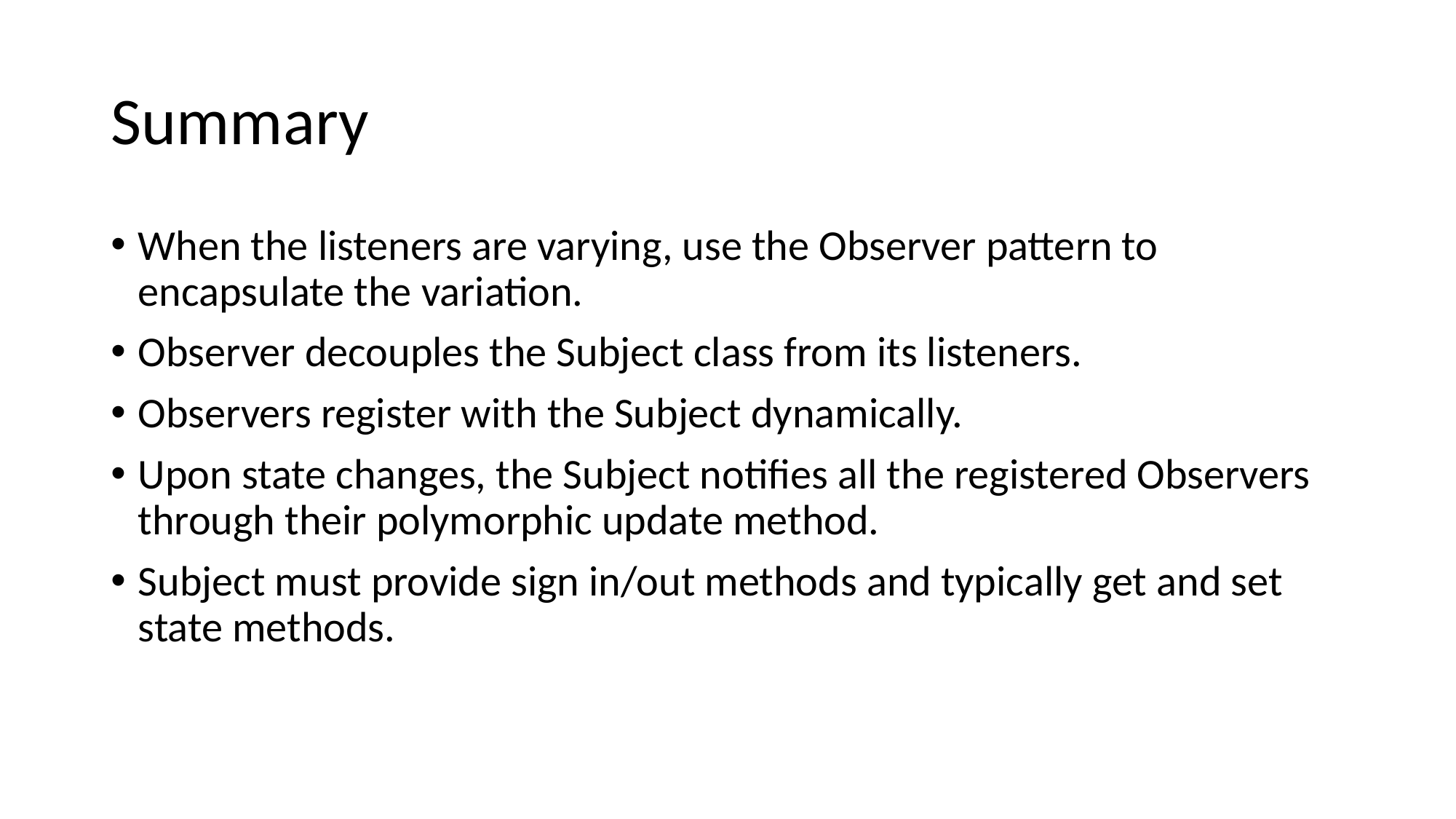

# Summary
When the listeners are varying, use the Observer pattern to encapsulate the variation.
Observer decouples the Subject class from its listeners.
Observers register with the Subject dynamically.
Upon state changes, the Subject notifies all the registered Observers through their polymorphic update method.
Subject must provide sign in/out methods and typically get and set state methods.